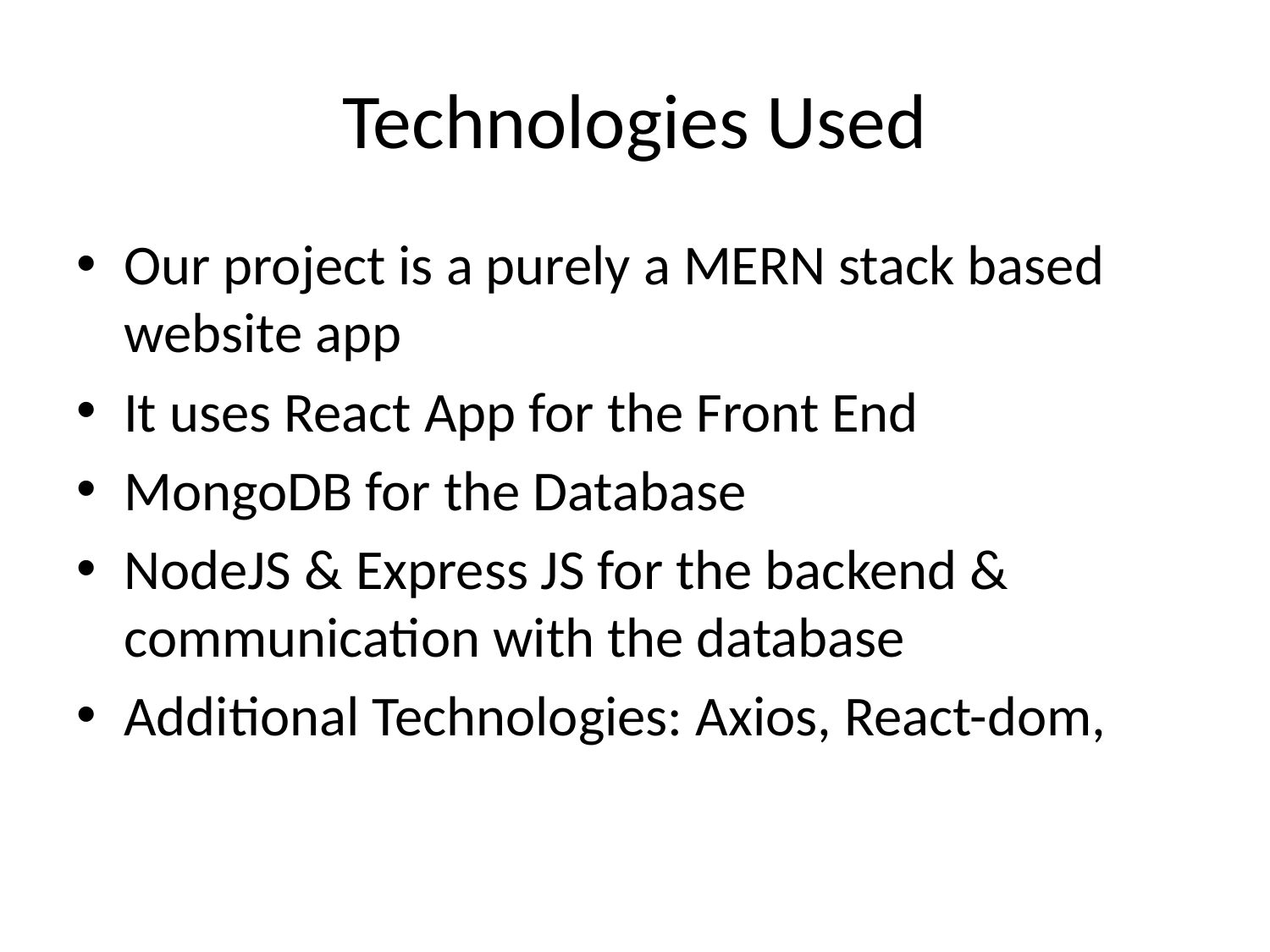

# Technologies Used
Our project is a purely a MERN stack based website app
It uses React App for the Front End
MongoDB for the Database
NodeJS & Express JS for the backend & communication with the database
Additional Technologies: Axios, React-dom,